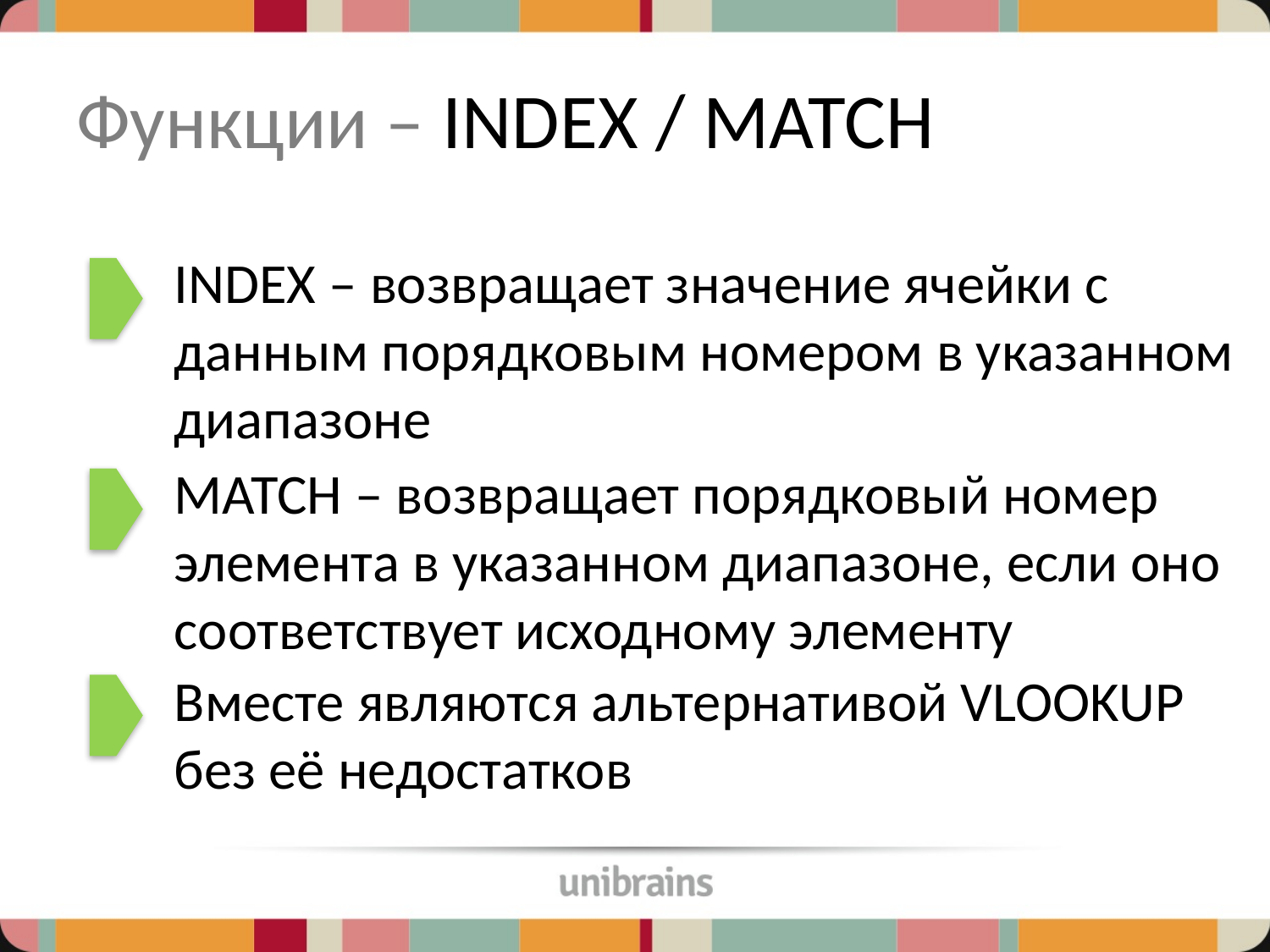

# Функции – INDEX / MATCH
INDEX – возвращает значение ячейки с данным порядковым номером в указанном диапазоне

MATCH – возвращает порядковый номер элемента в указанном диапазоне, если оно соответствует исходному элементу

Вместе являются альтернативой VLOOKUP без её недостатков